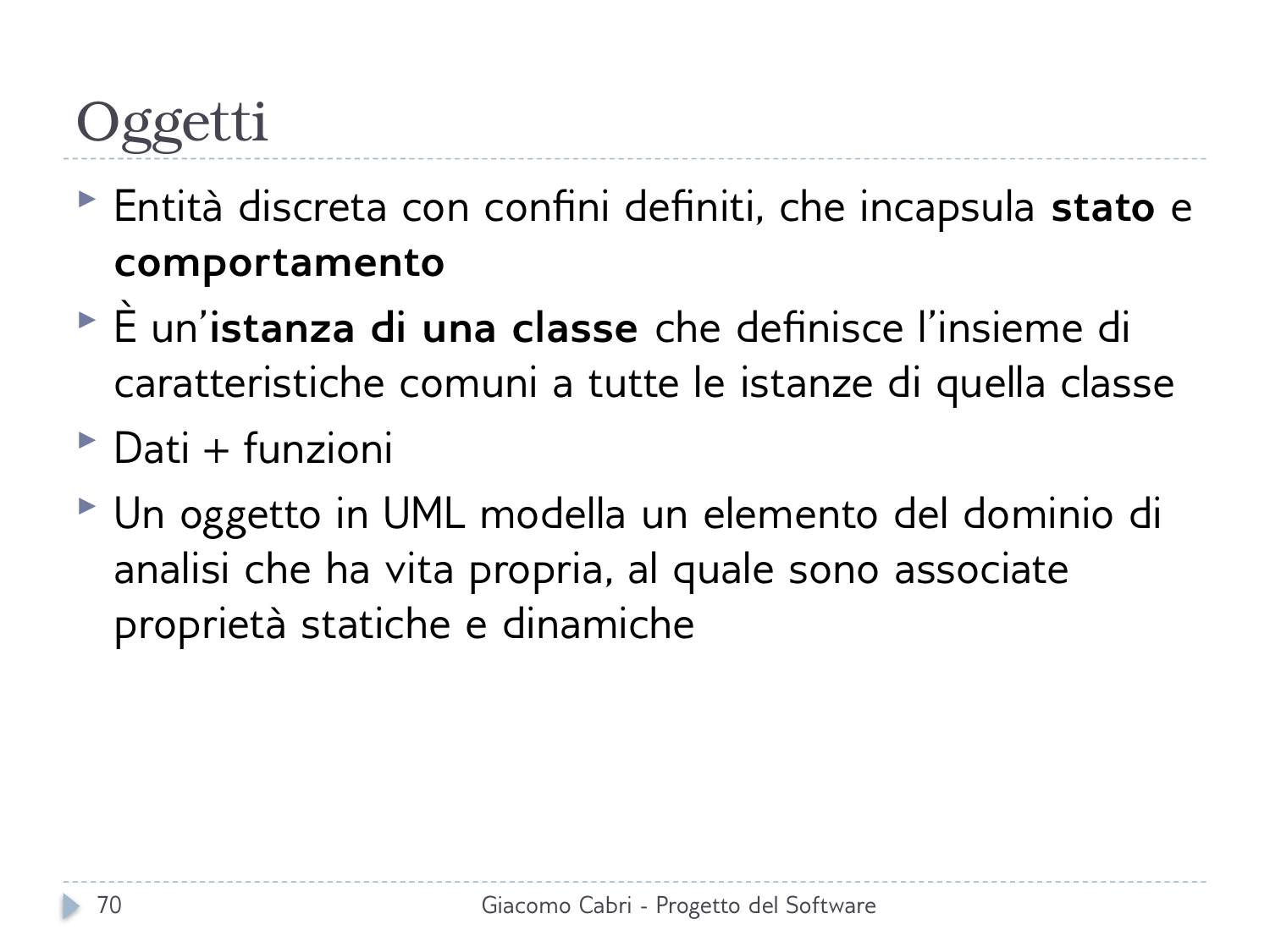

# Oggetti
Entità discreta con confini definiti, che incapsula stato e comportamento
È un’istanza di una classe che definisce l’insieme di caratteristiche comuni a tutte le istanze di quella classe
Dati + funzioni
Un oggetto in UML modella un elemento del dominio di analisi che ha vita propria, al quale sono associate proprietà statiche e dinamiche
70
Giacomo Cabri - Progetto del Software